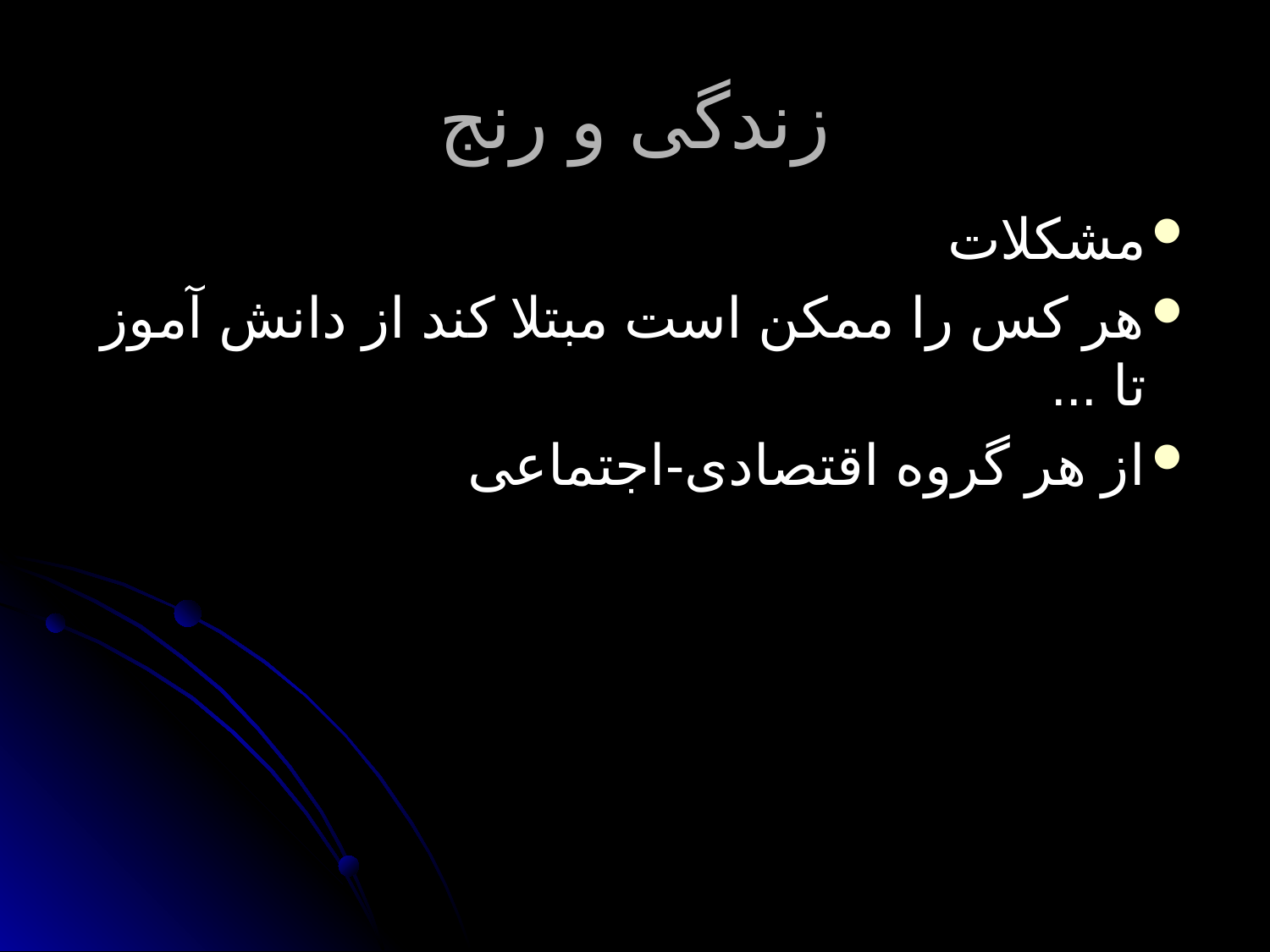

# زندگی و رنج
مشکلات
هر کس را ممکن است مبتلا کند از دانش آموز تا ...
از هر گروه اقتصادی-اجتماعی